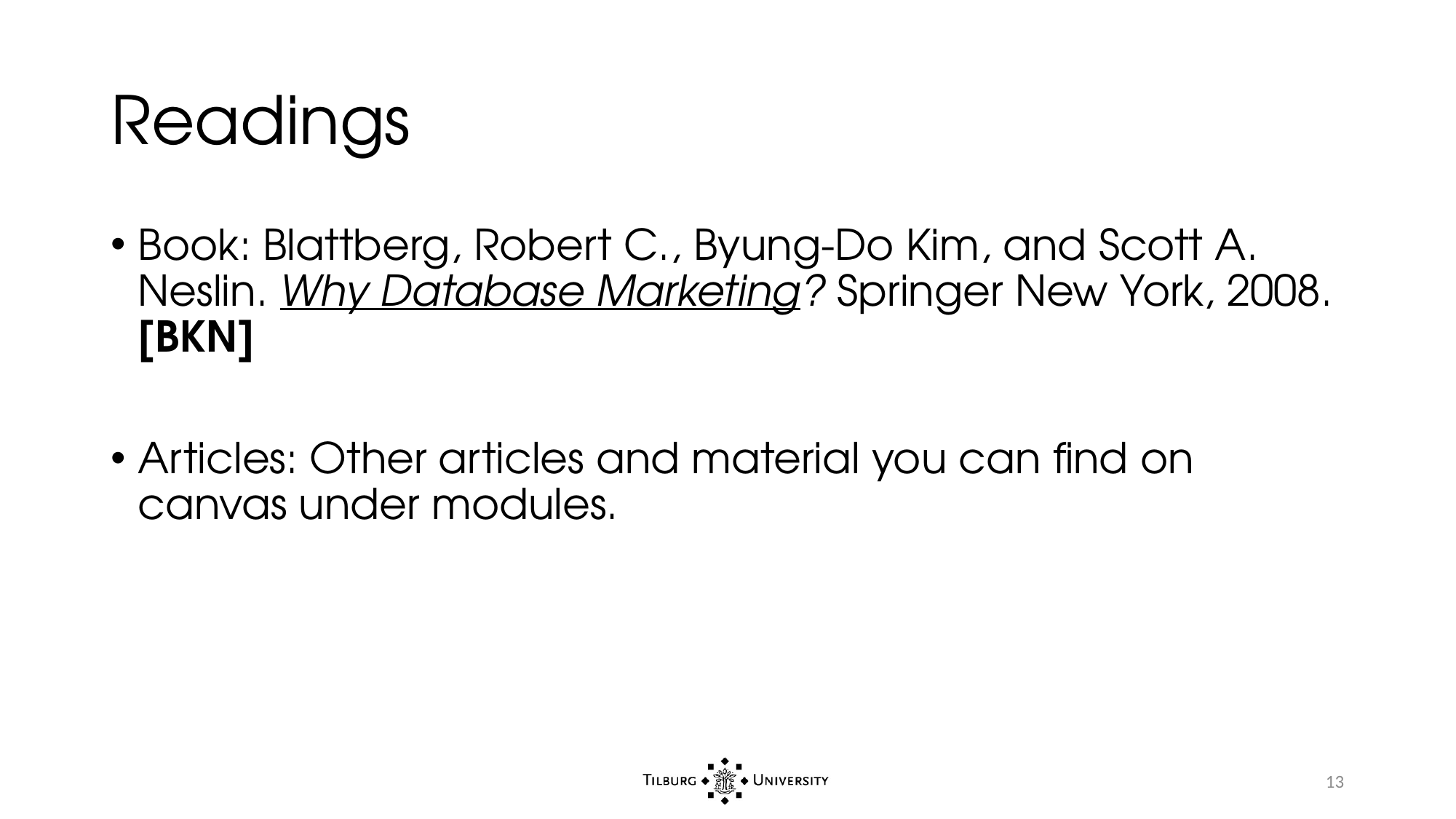

# Readings
Book: Blattberg, Robert C., Byung-Do Kim, and Scott A. Neslin. Why Database Marketing? Springer New York, 2008. [BKN]

Articles: Other articles and material you can find on canvas under modules.

13